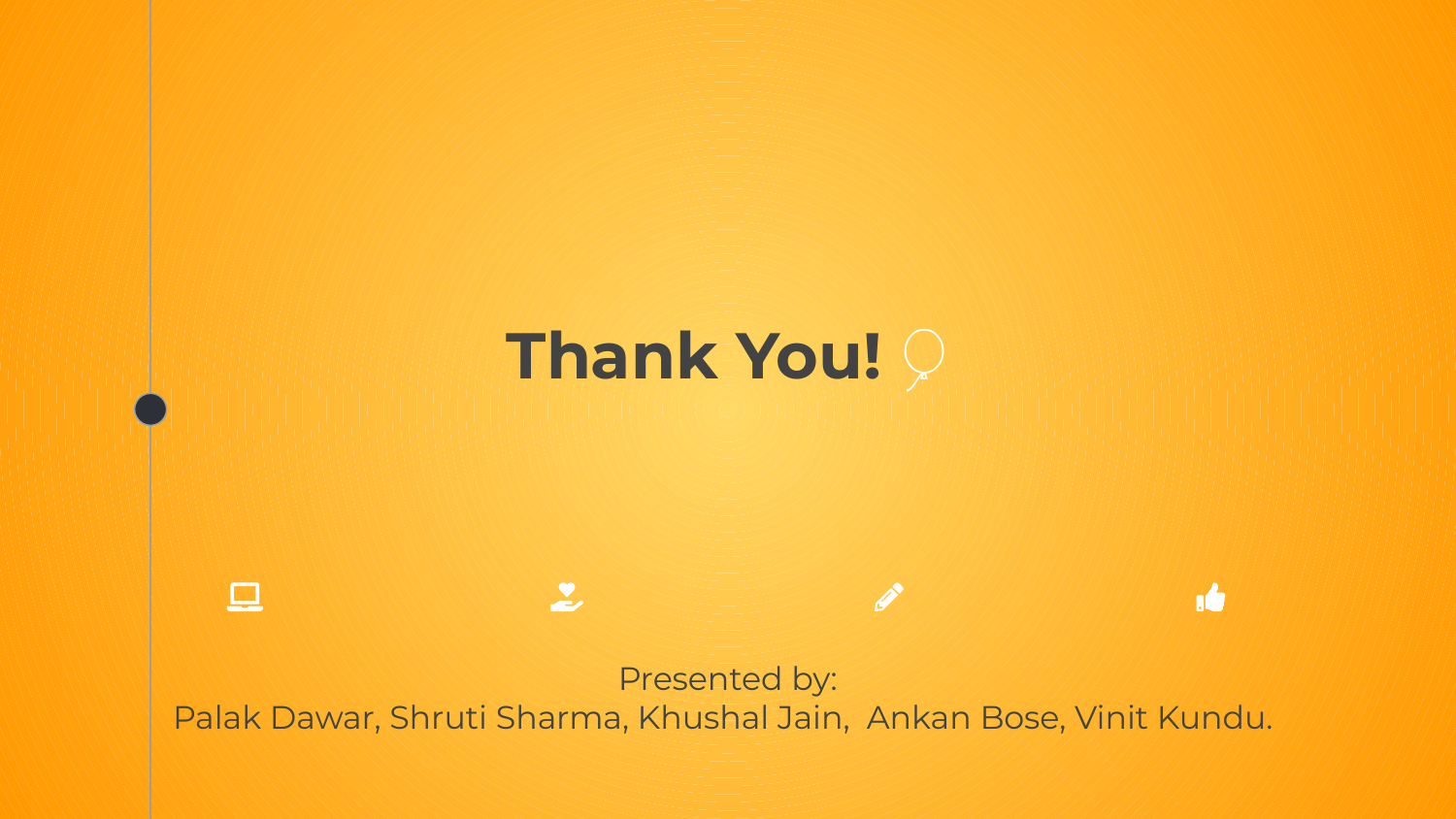

Thank You! 🎈

Presented by:
Palak Dawar, Shruti Sharma, Khushal Jain,  Ankan Bose, Vinit Kundu.